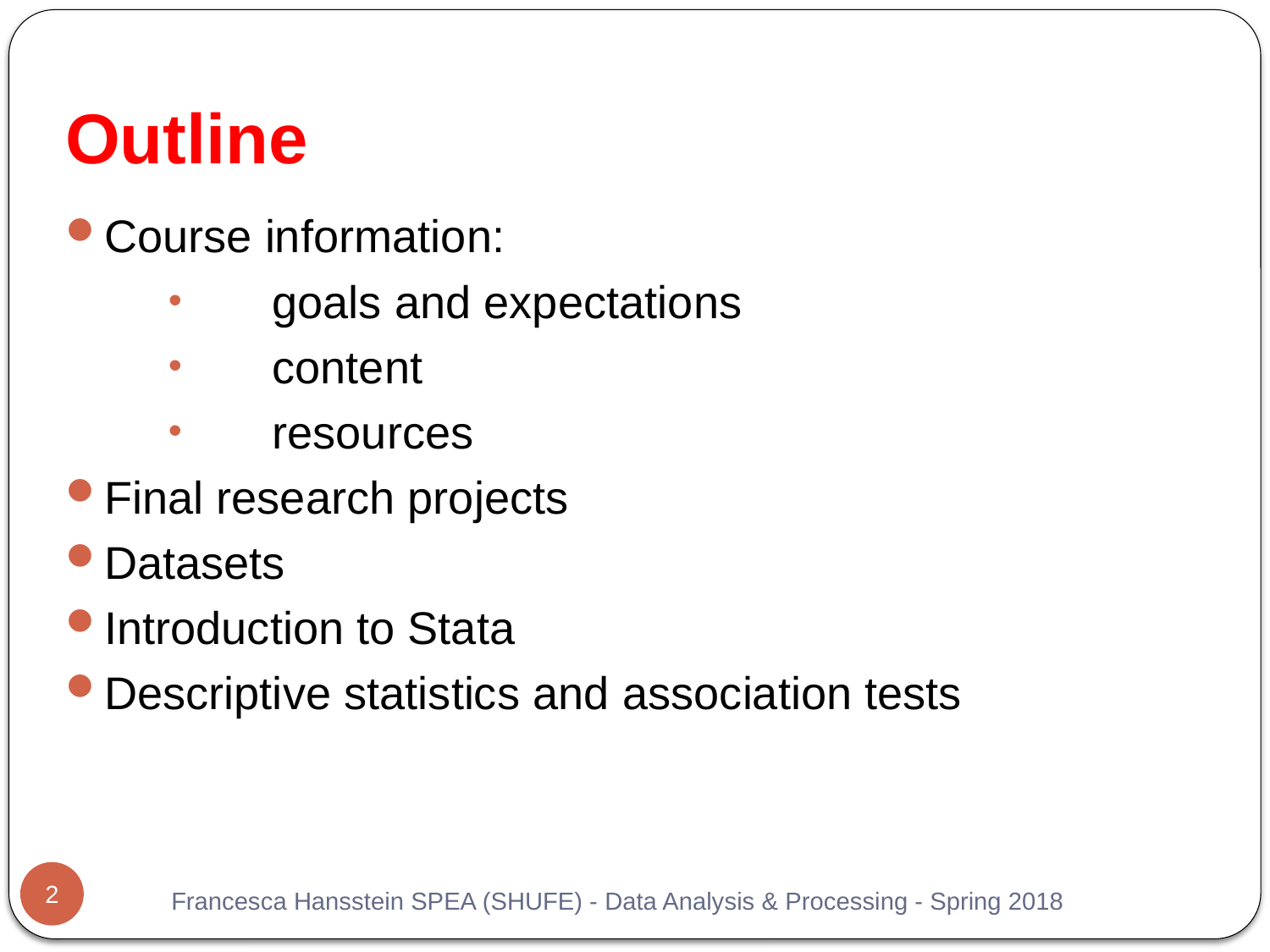

# Outline
Course information:
     goals and expectations
     content
     resources
Final research projects
Datasets
Introduction to Stata
Descriptive statistics and association tests

2
Francesca Hansstein SPEA (SHUFE) - Data Analysis & Processing - Spring 2018